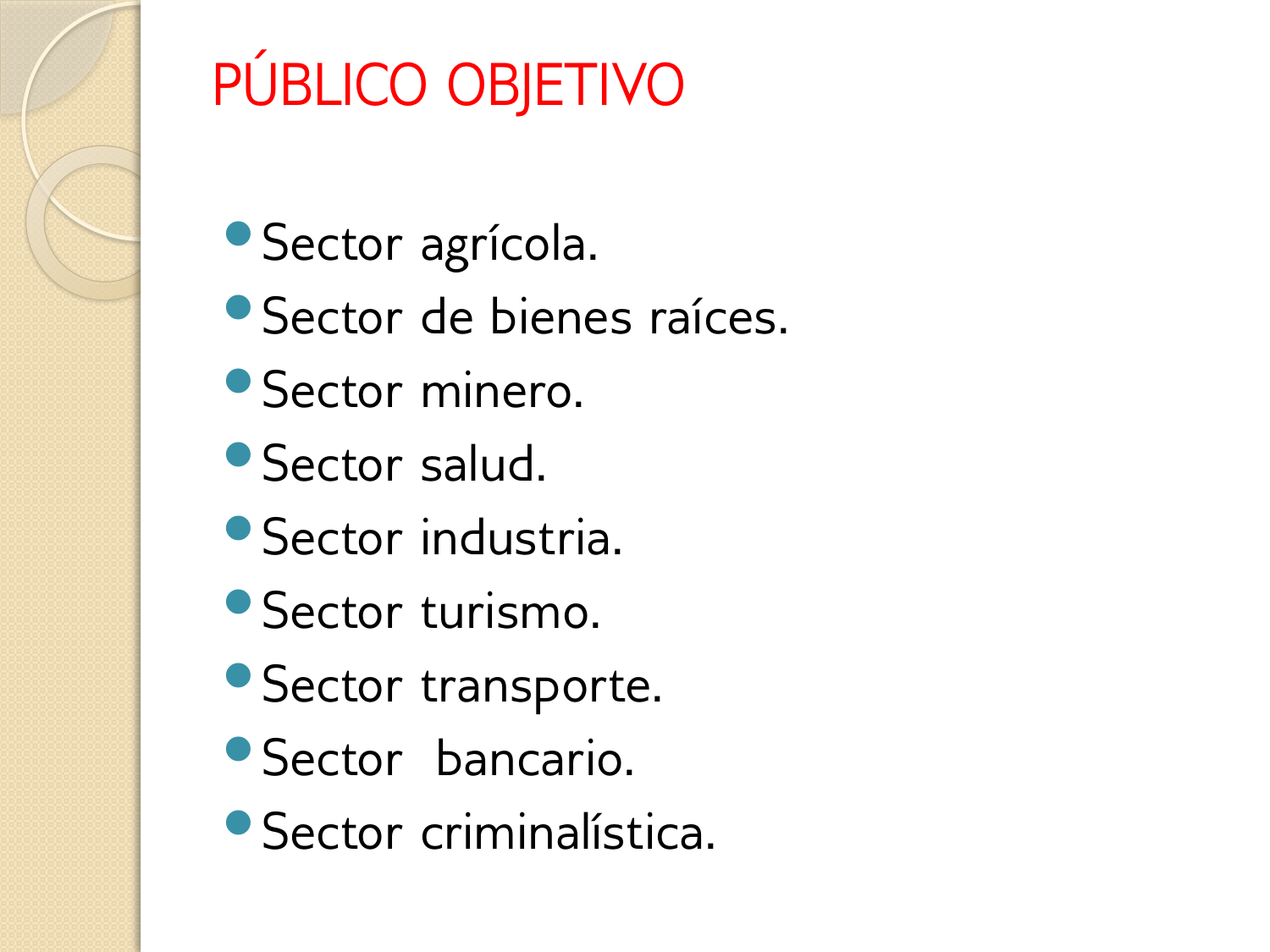

# PÚBLICO OBJETIVO
Sector agrícola.
Sector de bienes raíces.
Sector minero.
Sector salud.
Sector industria.
Sector turismo.
Sector transporte.
Sector  bancario.
Sector criminalística.